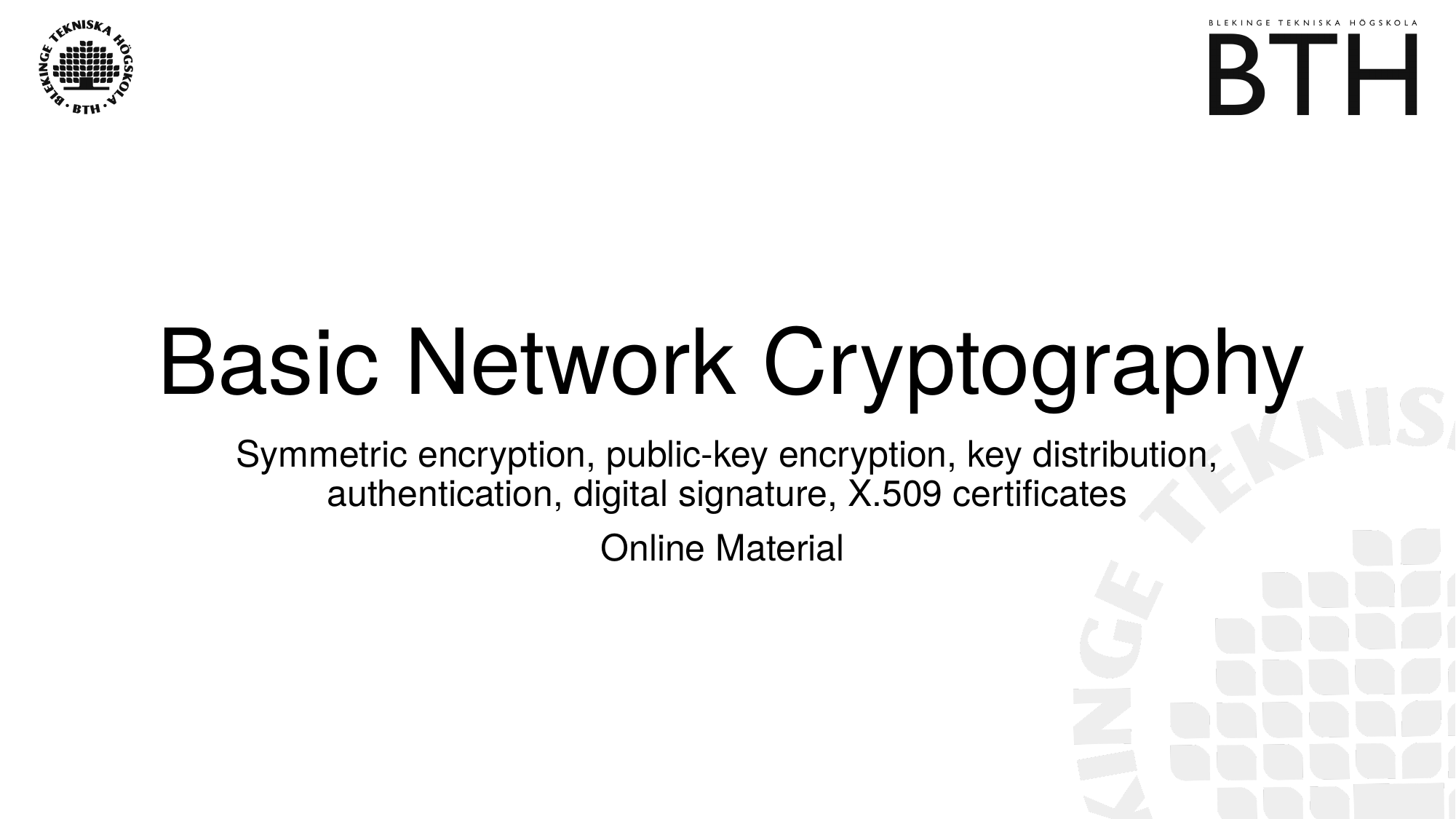

# Basic Network Cryptography
Symmetric encryption, public-key encryption, key distribution, authentication, digital signature, X.509 certificates
Online Material